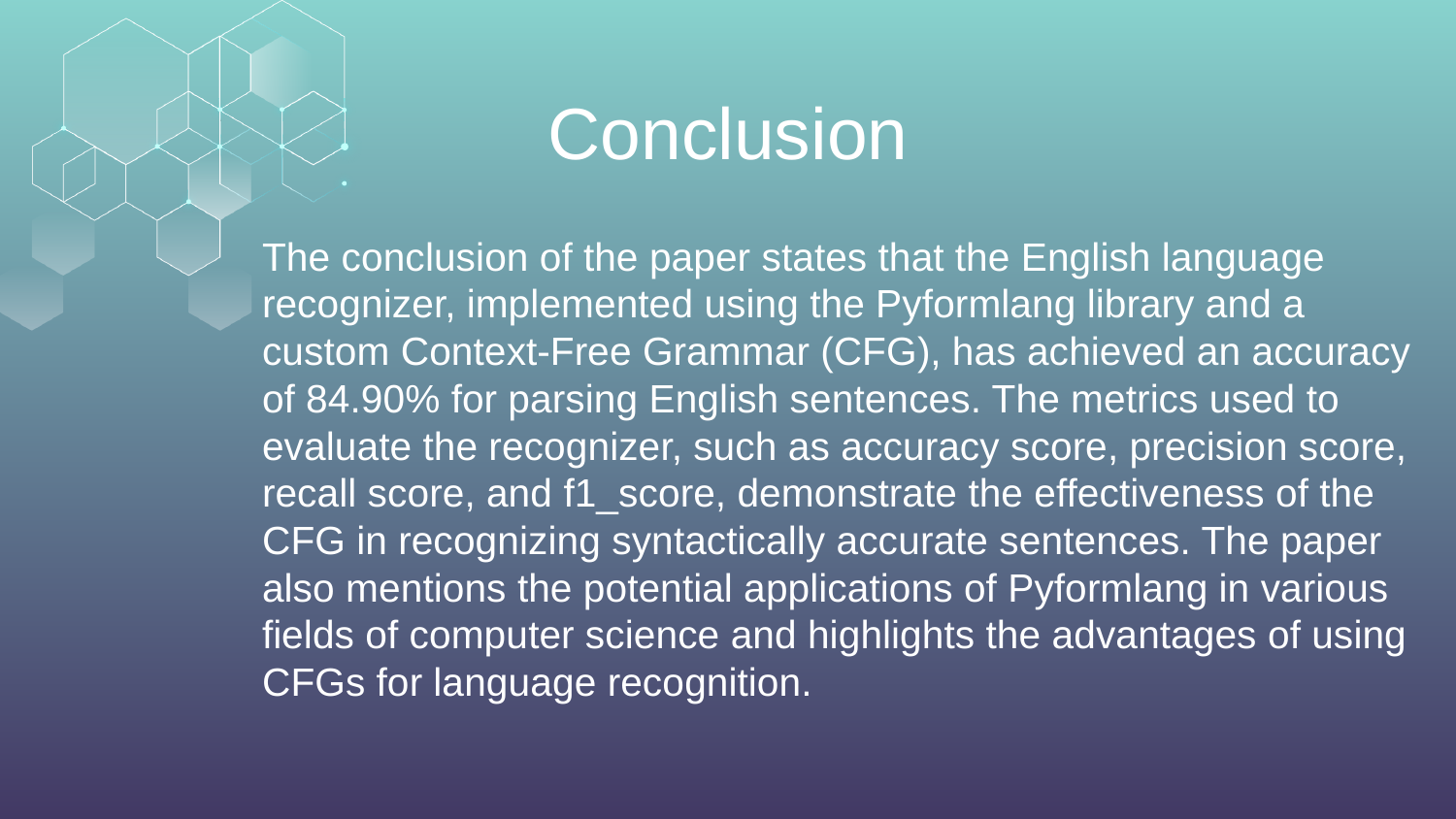

# Conclusion
The conclusion of the paper states that the English language recognizer, implemented using the Pyformlang library and a custom Context-Free Grammar (CFG), has achieved an accuracy of 84.90% for parsing English sentences. The metrics used to evaluate the recognizer, such as accuracy score, precision score, recall score, and f1_score, demonstrate the effectiveness of the CFG in recognizing syntactically accurate sentences. The paper also mentions the potential applications of Pyformlang in various fields of computer science and highlights the advantages of using CFGs for language recognition.